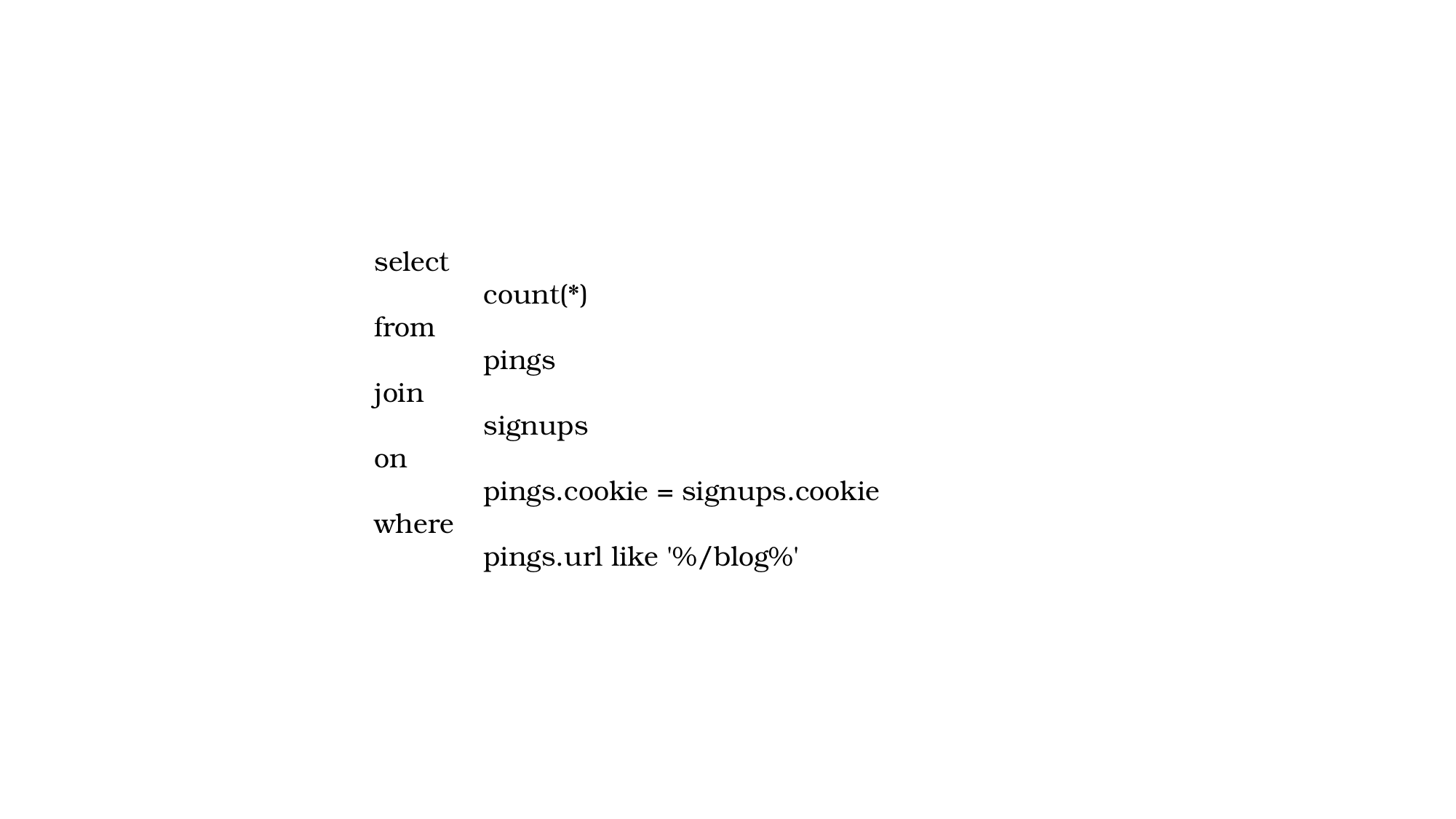

select
 	count(*)
from
 	pings
join
 	signups
on
 	pings.cookie = signups.cookie
where
 	pings.url like '%/blog%'